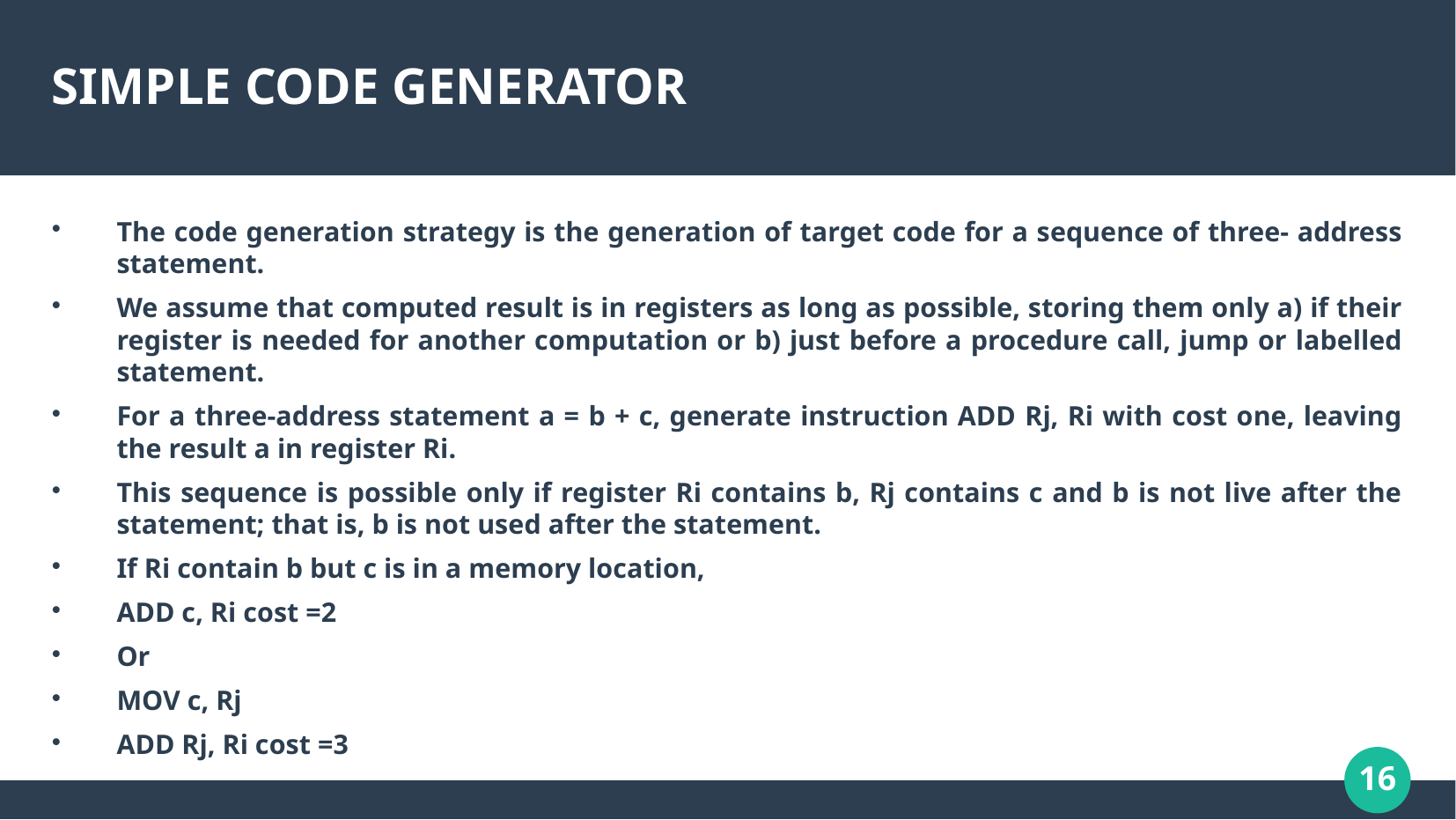

# SIMPLE CODE GENERATOR
The code generation strategy is the generation of target code for a sequence of three- address statement.
We assume that computed result is in registers as long as possible, storing them only a) if their register is needed for another computation or b) just before a procedure call, jump or labelled statement.
For a three-address statement a = b + c, generate instruction ADD Rj, Ri with cost one, leaving the result a in register Ri.
This sequence is possible only if register Ri contains b, Rj contains c and b is not live after the statement; that is, b is not used after the statement.
If Ri contain b but c is in a memory location,
ADD c, Ri cost =2
Or
MOV c, Rj
ADD Rj, Ri cost =3